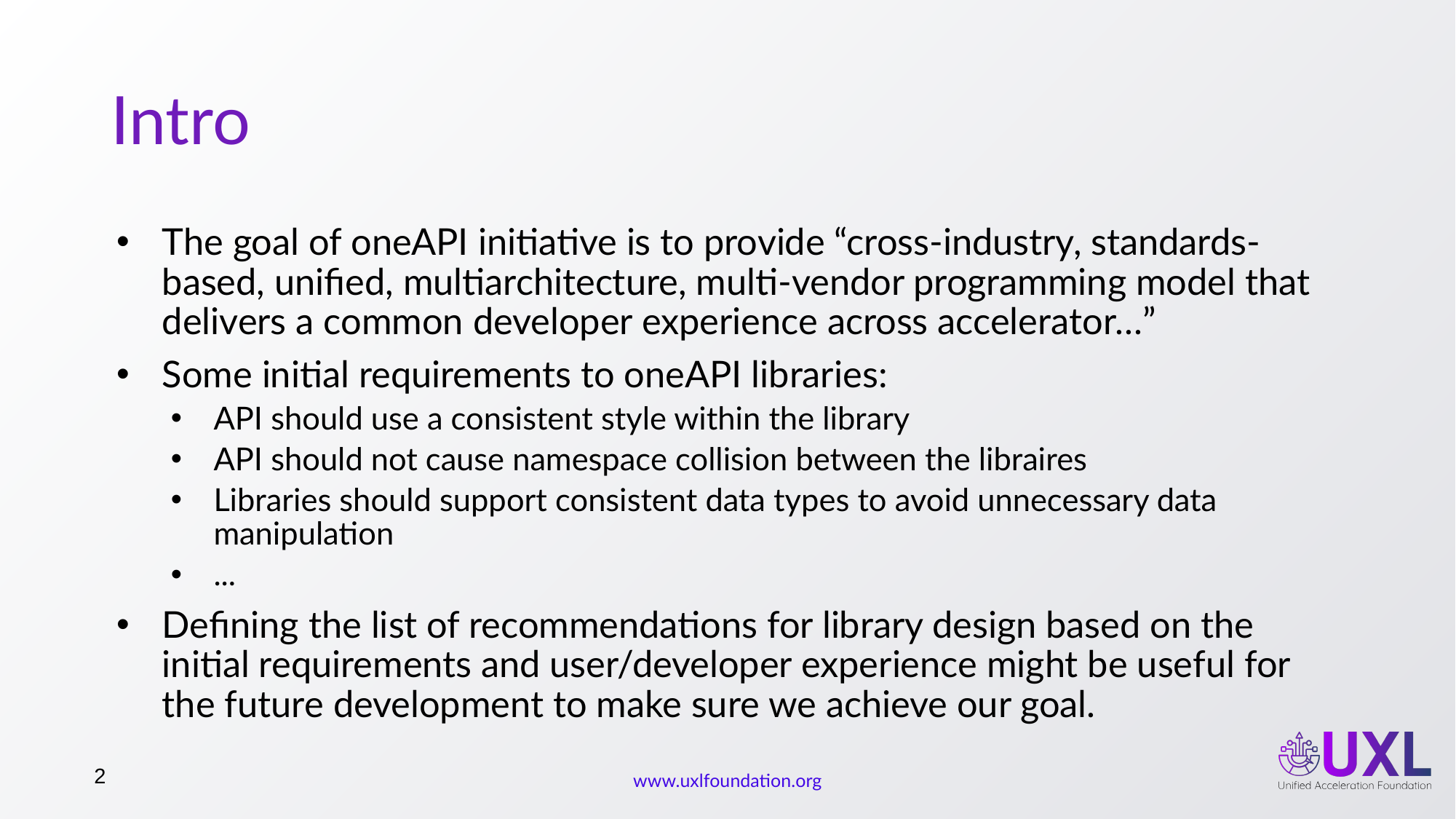

# Intro
The goal of oneAPI initiative is to provide “cross-industry, standards-based, unified, multiarchitecture, multi-vendor programming model that delivers a common developer experience across accelerator…”
Some initial requirements to oneAPI libraries:
API should use a consistent style within the library
API should not cause namespace collision between the libraires
Libraries should support consistent data types to avoid unnecessary data manipulation
...
Defining the list of recommendations for library design based on the initial requirements and user/developer experience might be useful for the future development to make sure we achieve our goal.

2